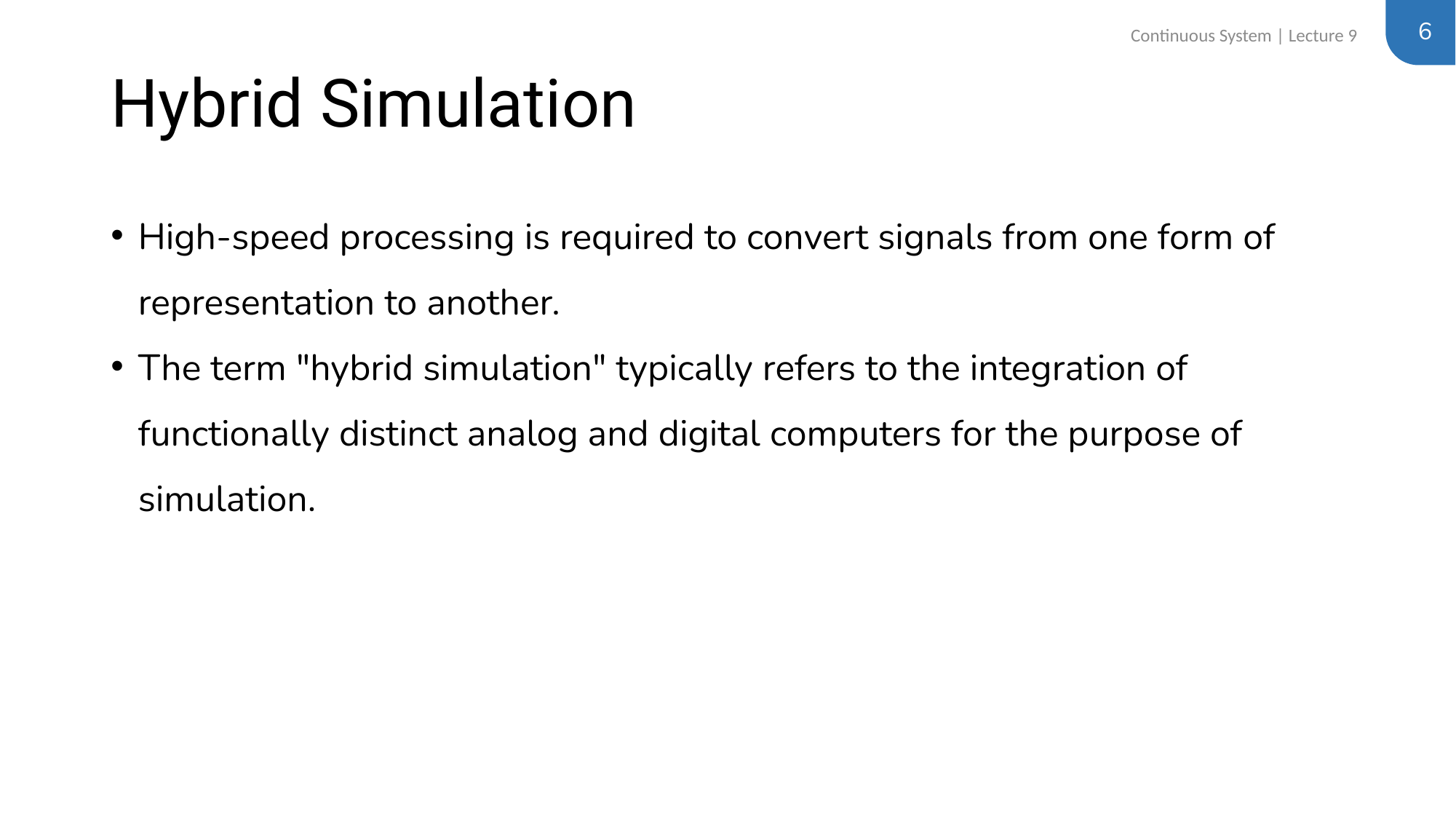

6
Continuous System | Lecture 9
# Hybrid Simulation
High-speed processing is required to convert signals from one form of representation to another.
The term "hybrid simulation" typically refers to the integration of functionally distinct analog and digital computers for the purpose of simulation.